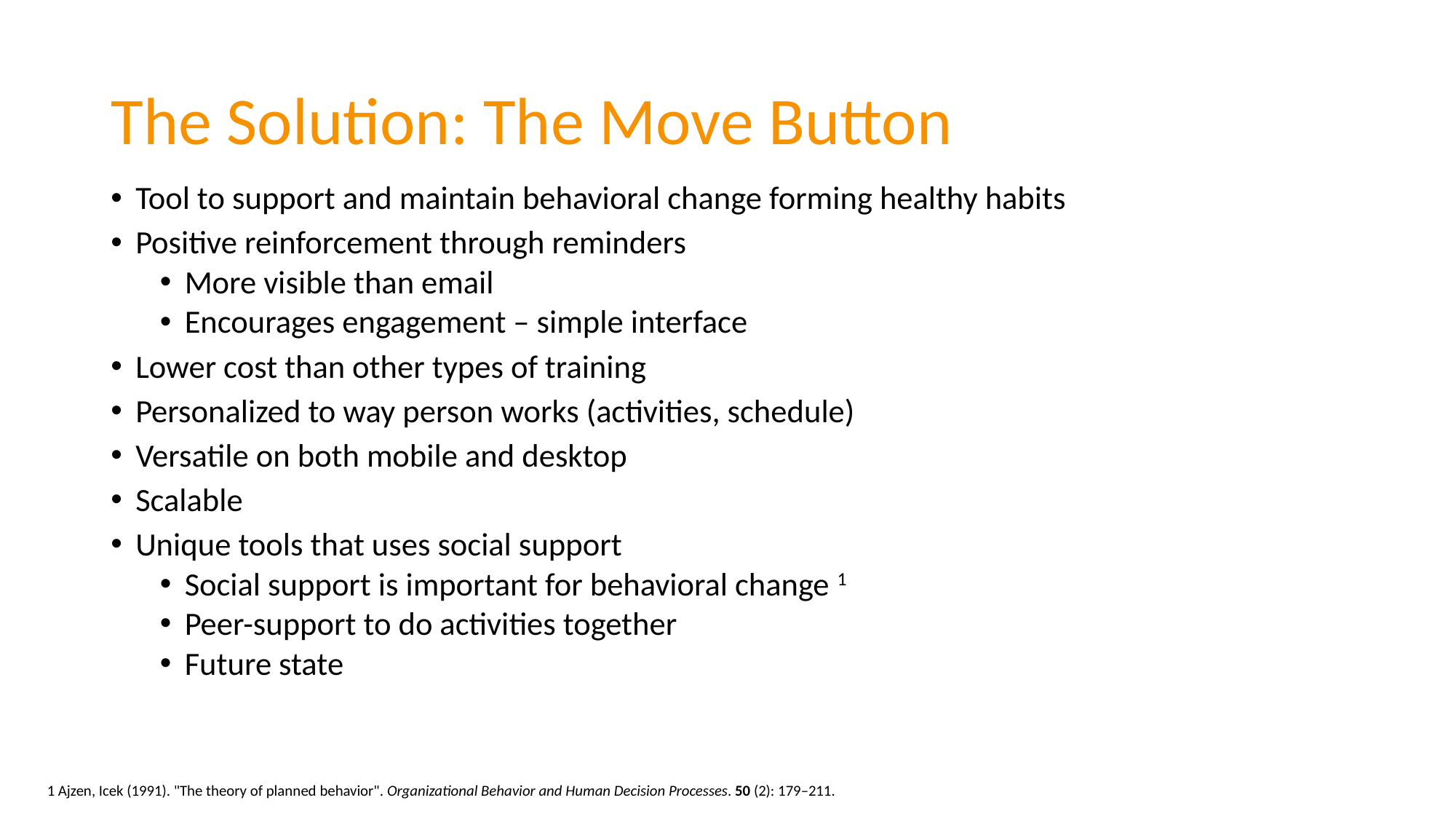

# The Solution: The Move Button
Tool to support and maintain behavioral change forming healthy habits
Positive reinforcement through reminders
More visible than email
Encourages engagement – simple interface
Lower cost than other types of training
Personalized to way person works (activities, schedule)
Versatile on both mobile and desktop
Scalable
Unique tools that uses social support
Social support is important for behavioral change 1
Peer-support to do activities together
Future state

1 Ajzen, Icek (1991). "The theory of planned behavior". Organizational Behavior and Human Decision Processes. 50 (2): 179–211.